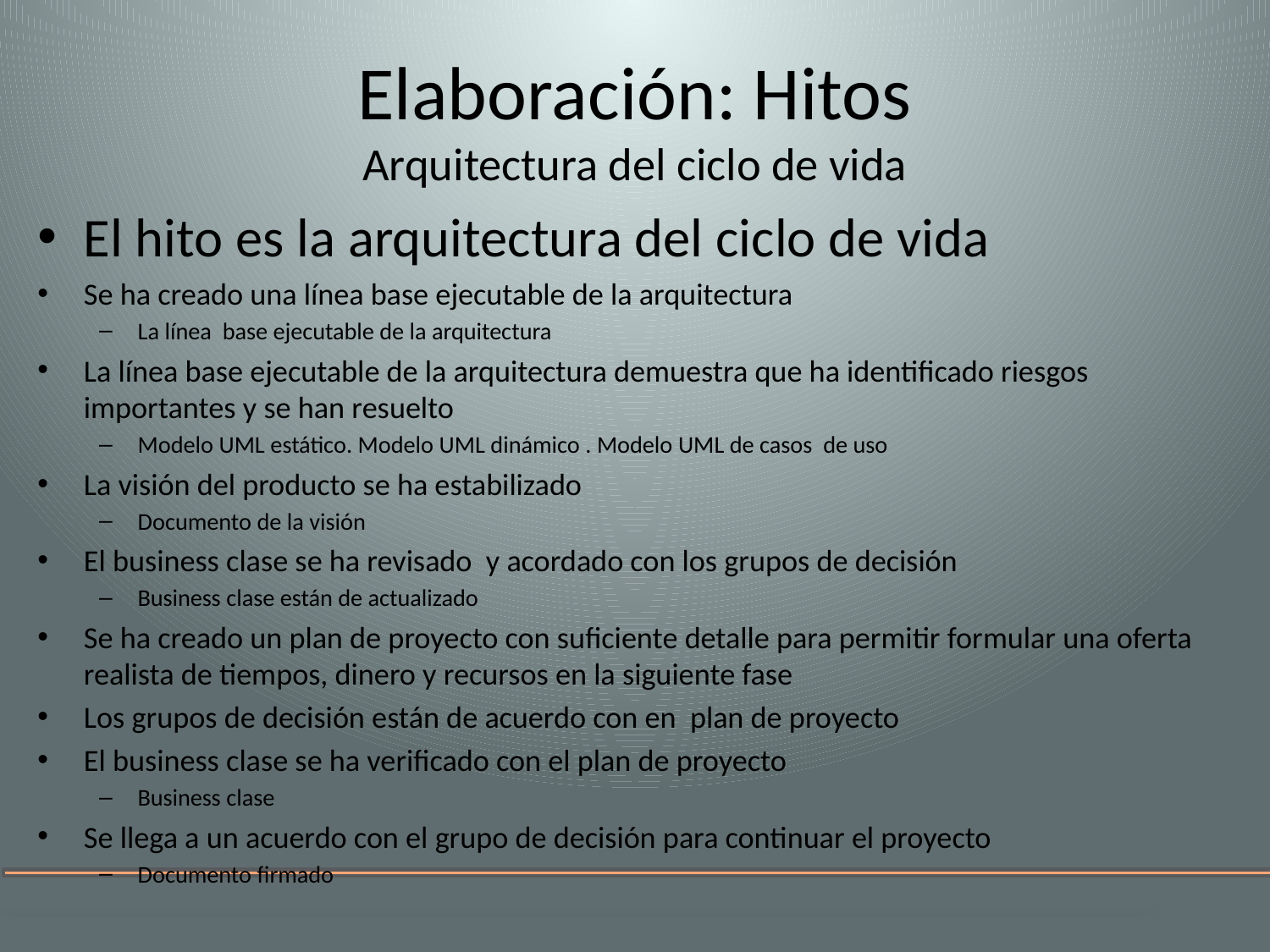

# Elaboración: Hitos Arquitectura del ciclo de vida
El hito es la arquitectura del ciclo de vida
Se ha creado una línea base ejecutable de la arquitectura
La línea  base ejecutable de la arquitectura
La línea base ejecutable de la arquitectura demuestra que ha identificado riesgos  importantes y se han resuelto
Modelo UML estático. Modelo UML dinámico . Modelo UML de casos  de uso
La visión del producto se ha estabilizado
Documento de la visión
El business clase se ha revisado  y acordado con los grupos de decisión
Business clase están de actualizado
Se ha creado un plan de proyecto con suficiente detalle para permitir formular una oferta realista de tiempos, dinero y recursos en la siguiente fase
Los grupos de decisión están de acuerdo con en  plan de proyecto
El business clase se ha verificado con el plan de proyecto
Business clase
Se llega a un acuerdo con el grupo de decisión para continuar el proyecto
Documento firmado